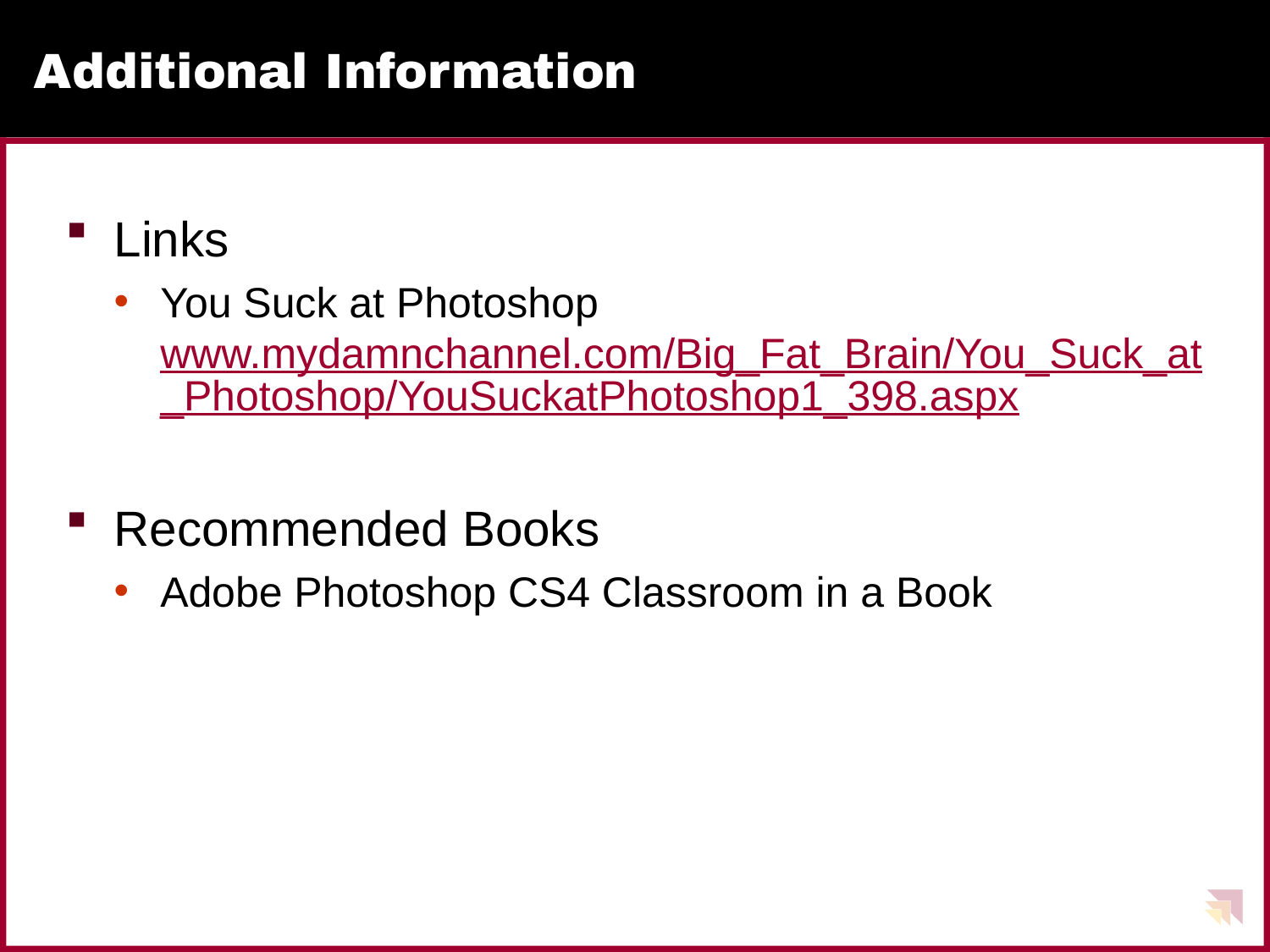

# Additional Information
Links
You Suck at Photoshop www.mydamnchannel.com/Big_Fat_Brain/You_Suck_at_Photoshop/YouSuckatPhotoshop1_398.aspx

Recommended Books
Adobe Photoshop CS4 Classroom in a Book